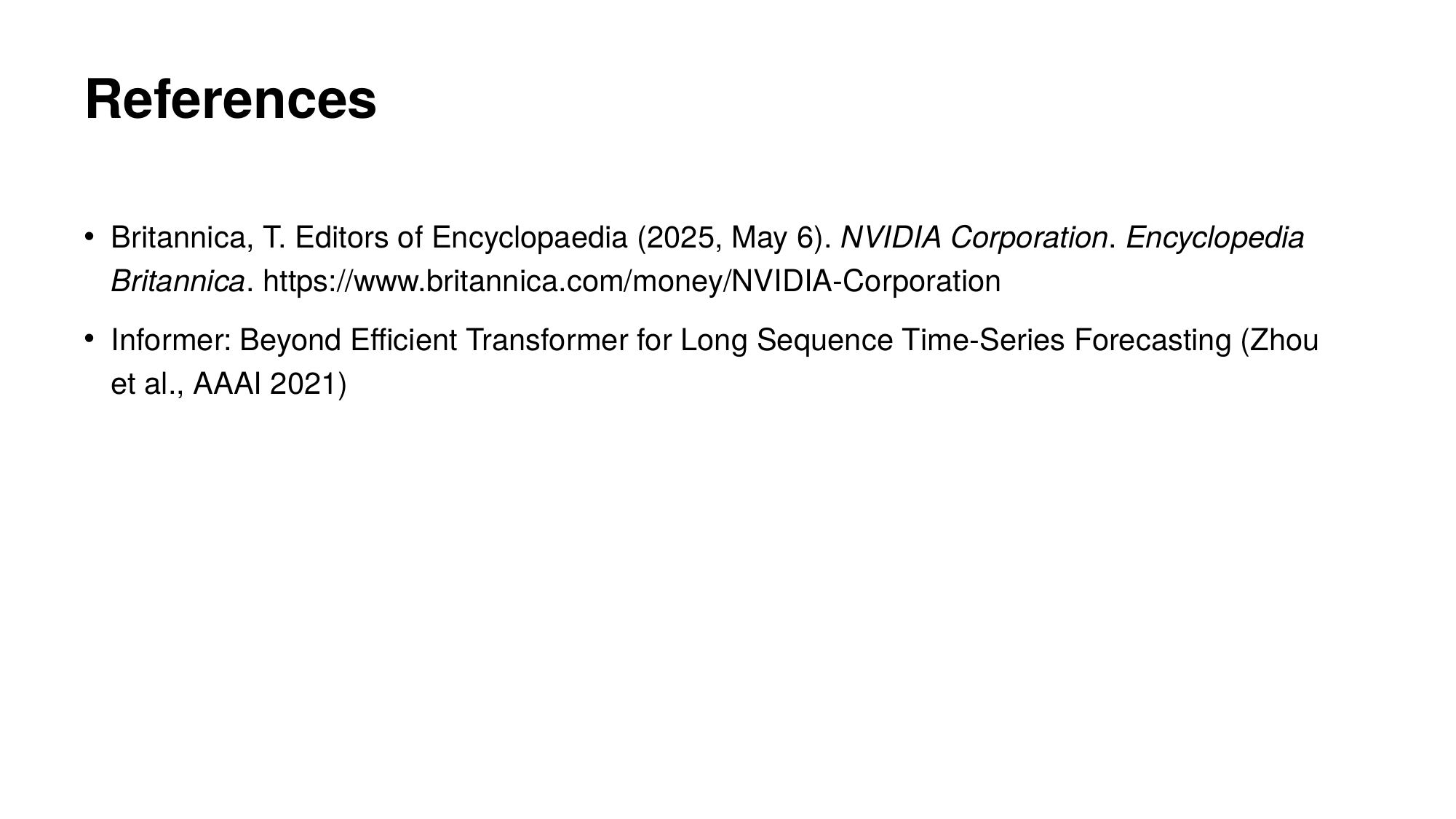

# References
Britannica, T. Editors of Encyclopaedia (2025, May 6). NVIDIA Corporation. Encyclopedia Britannica. https://www.britannica.com/money/NVIDIA-Corporation
Informer: Beyond Efficient Transformer for Long Sequence Time-Series Forecasting (Zhou et al., AAAI 2021)